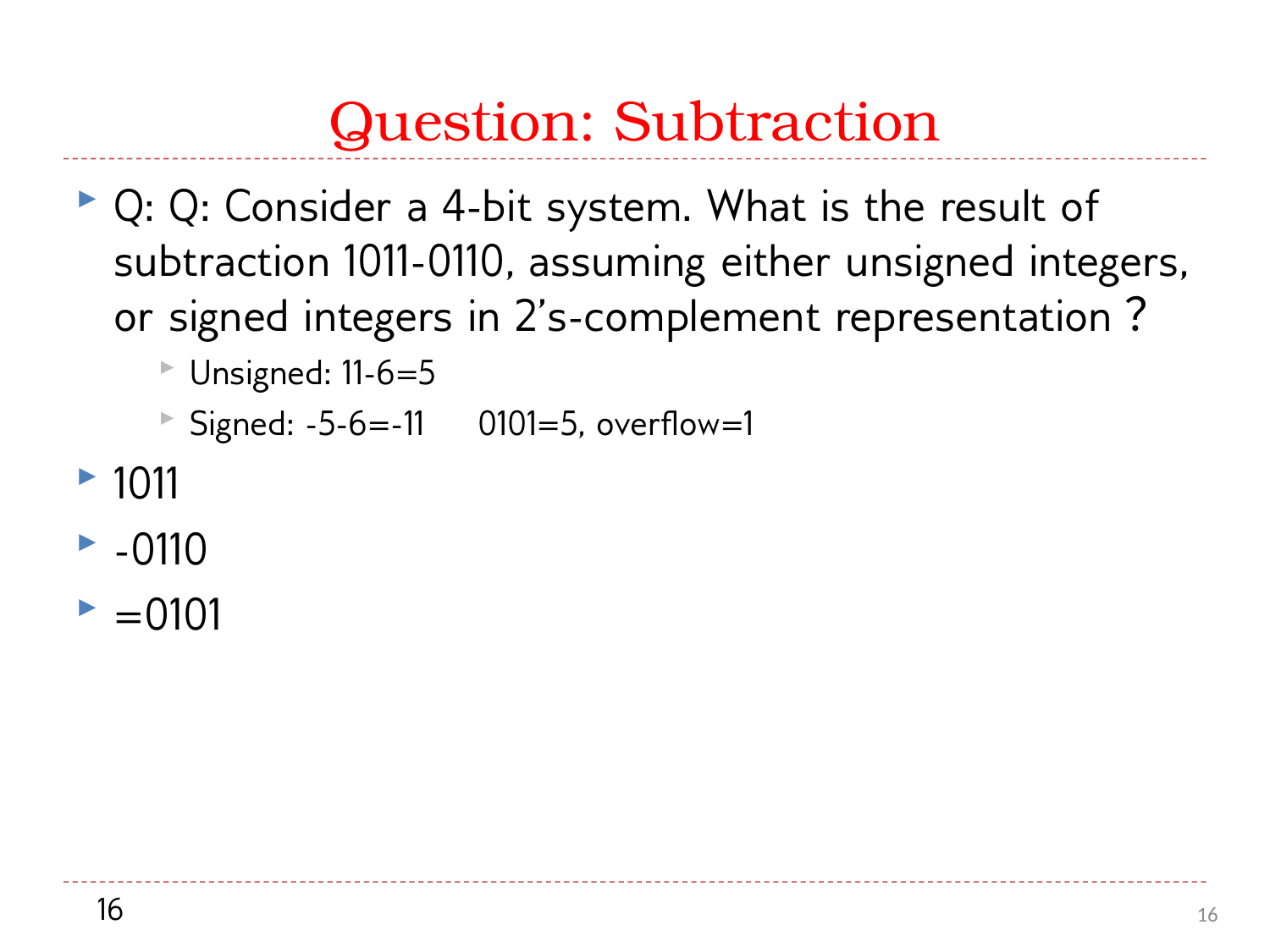

# Question: Subtraction
Q: Q: Consider a 4-bit system. What is the result of subtraction 1011-0110, assuming either unsigned integers, or signed integers in 2’s-complement representation？
Unsigned: 11-6=5
Signed: -5-6=-11     0101=5, overflow=1
1011
-0110
=0101

16